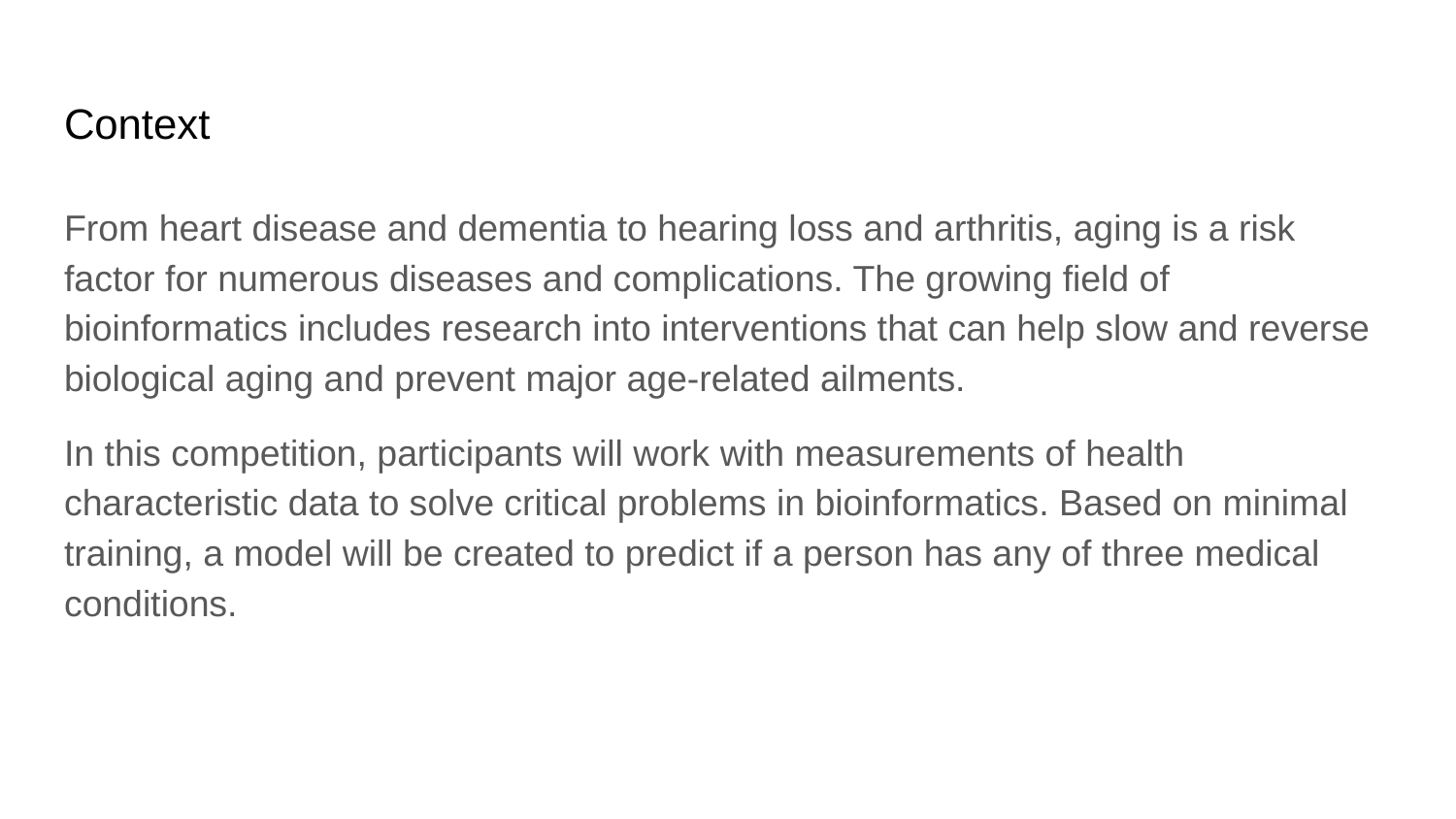

# Context
From heart disease and dementia to hearing loss and arthritis, aging is a risk factor for numerous diseases and complications. The growing field of bioinformatics includes research into interventions that can help slow and reverse biological aging and prevent major age-related ailments.
In this competition, participants will work with measurements of health characteristic data to solve critical problems in bioinformatics. Based on minimal training, a model will be created to predict if a person has any of three medical conditions.